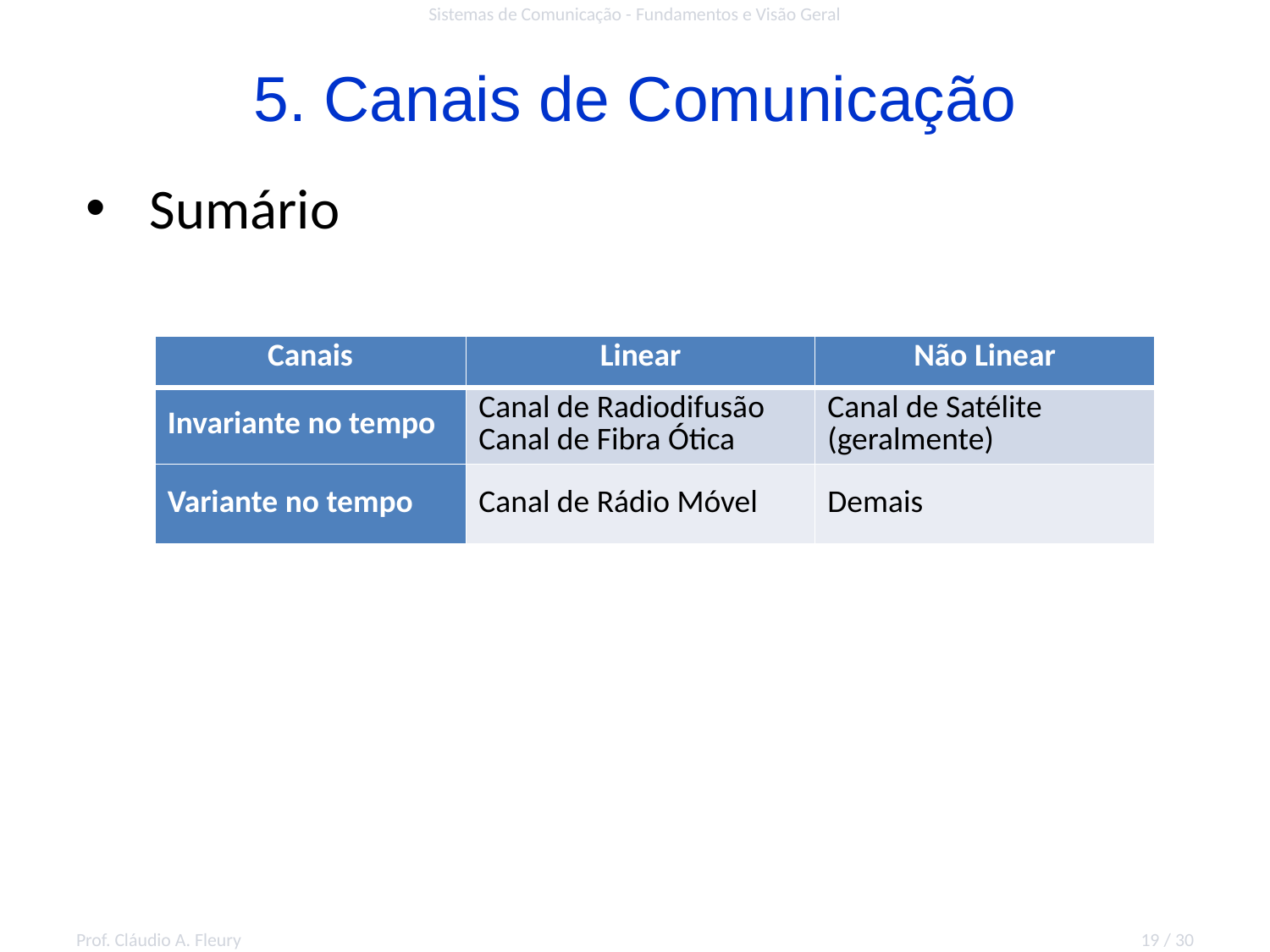

Sistemas de Comunicação - Fundamentos e Visão Geral
# 5. Canais de Comunicação
Sumário
| Canais | Linear | Não Linear |
| --- | --- | --- |
| Invariante no tempo | Canal de Radiodifusão Canal de Fibra Ótica | Canal de Satélite (geralmente) |
| Variante no tempo | Canal de Rádio Móvel | Demais |
Prof. Cláudio A. Fleury
19 / 30